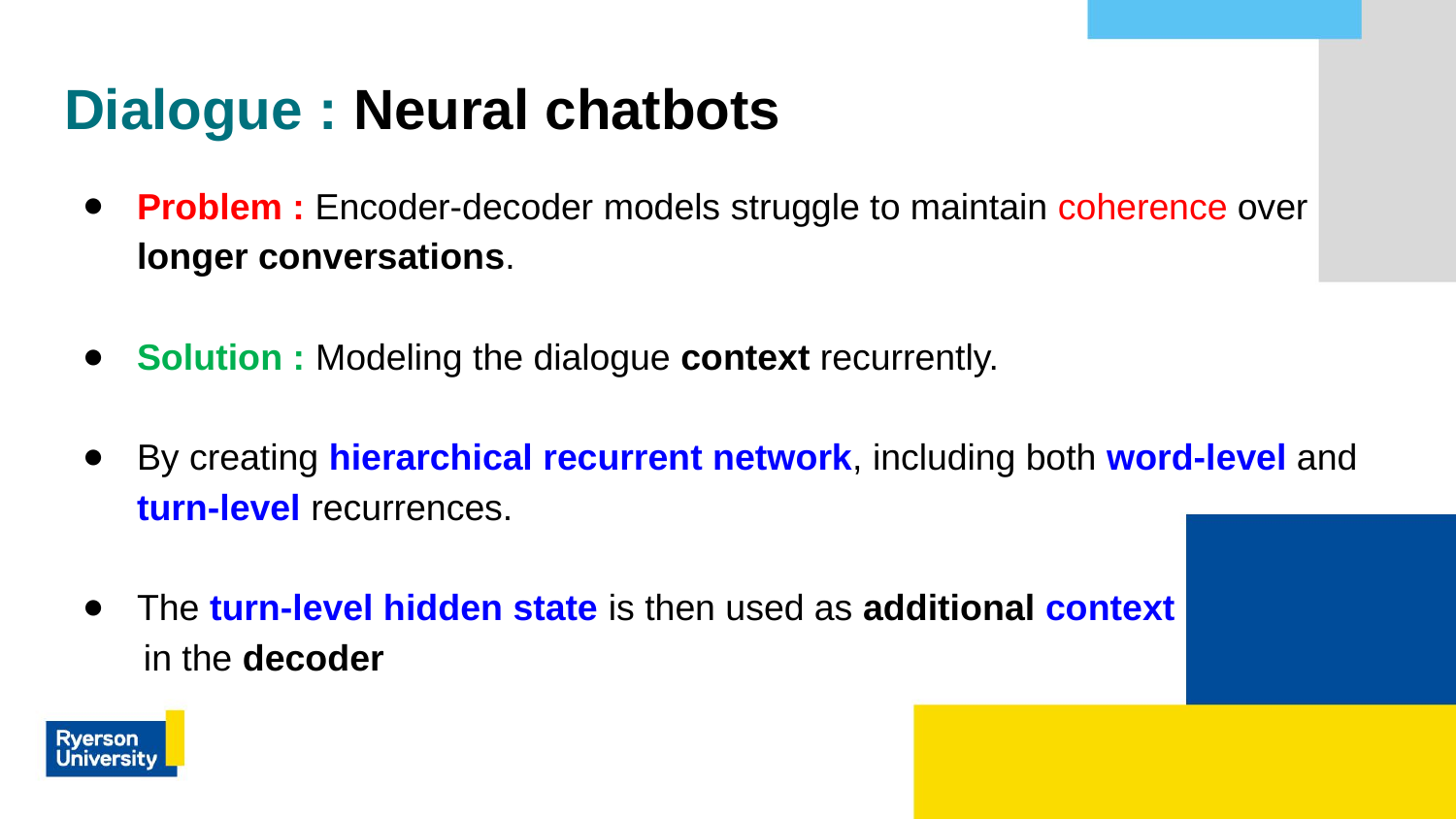

# Dialogue : Neural chatbots
Problem : Encoder-decoder models struggle to maintain coherence over longer conversations.

Solution : Modeling the dialogue context recurrently.

By creating hierarchical recurrent network, including both word-level and turn-level recurrences.

The turn-level hidden state is then used as additional context
      in the decoder